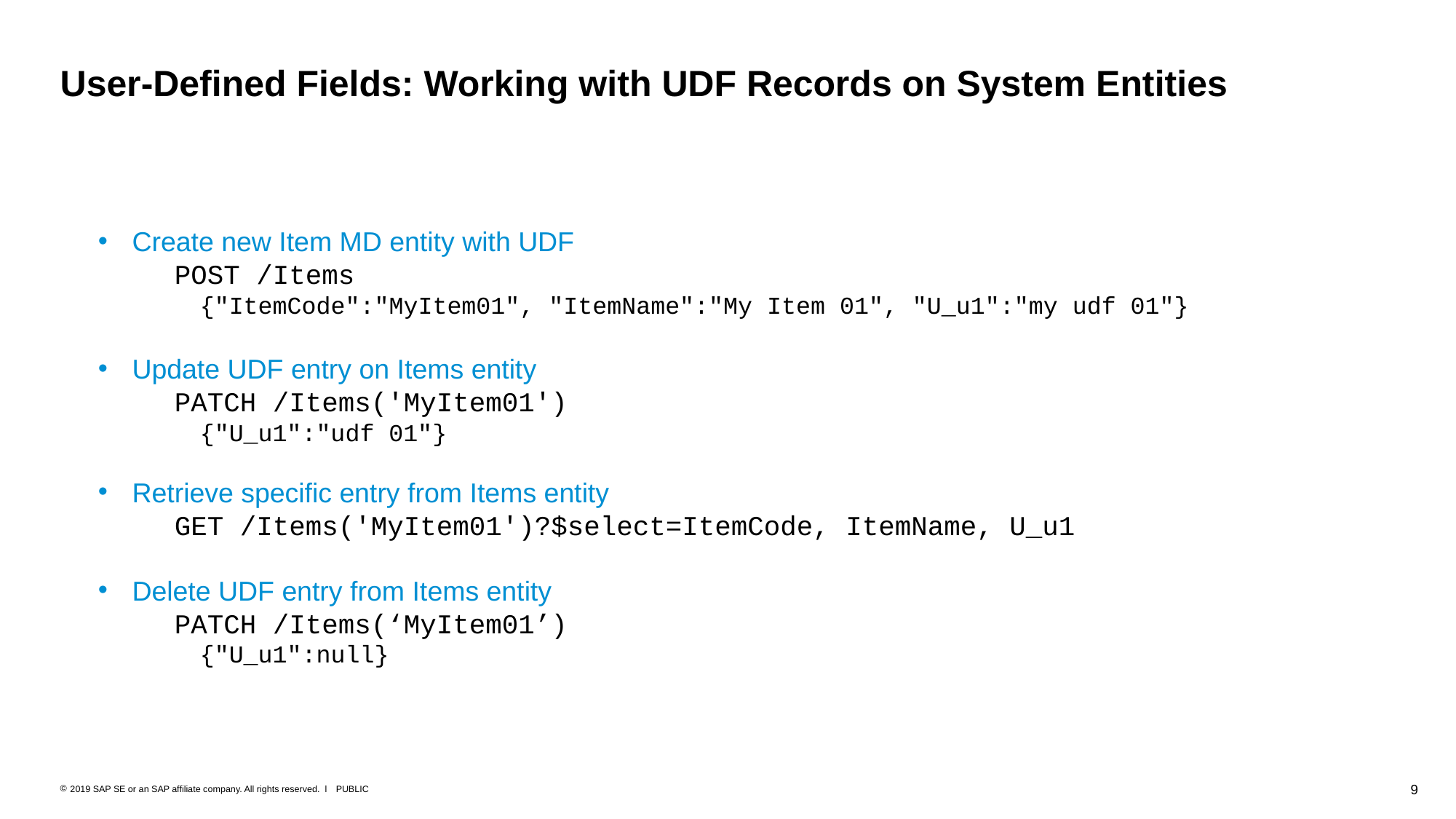

# User-Defined Fields: Working with UDF Records on System Entities
Create new Item MD entity with UDF
          POST /Items
       {"ItemCode":"MyItem01", "ItemName":"My Item 01", "U_u1":"my udf 01"}

Update UDF entry on Items entity
          PATCH /Items('MyItem01')
       {"U_u1":"udf 01"}

Retrieve specific entry from Items entity
          GET /Items('MyItem01')?$select=ItemCode, ItemName, U_u1

Delete UDF entry from Items entity
          PATCH /Items(‘MyItem01’)
       {"U_u1":null}